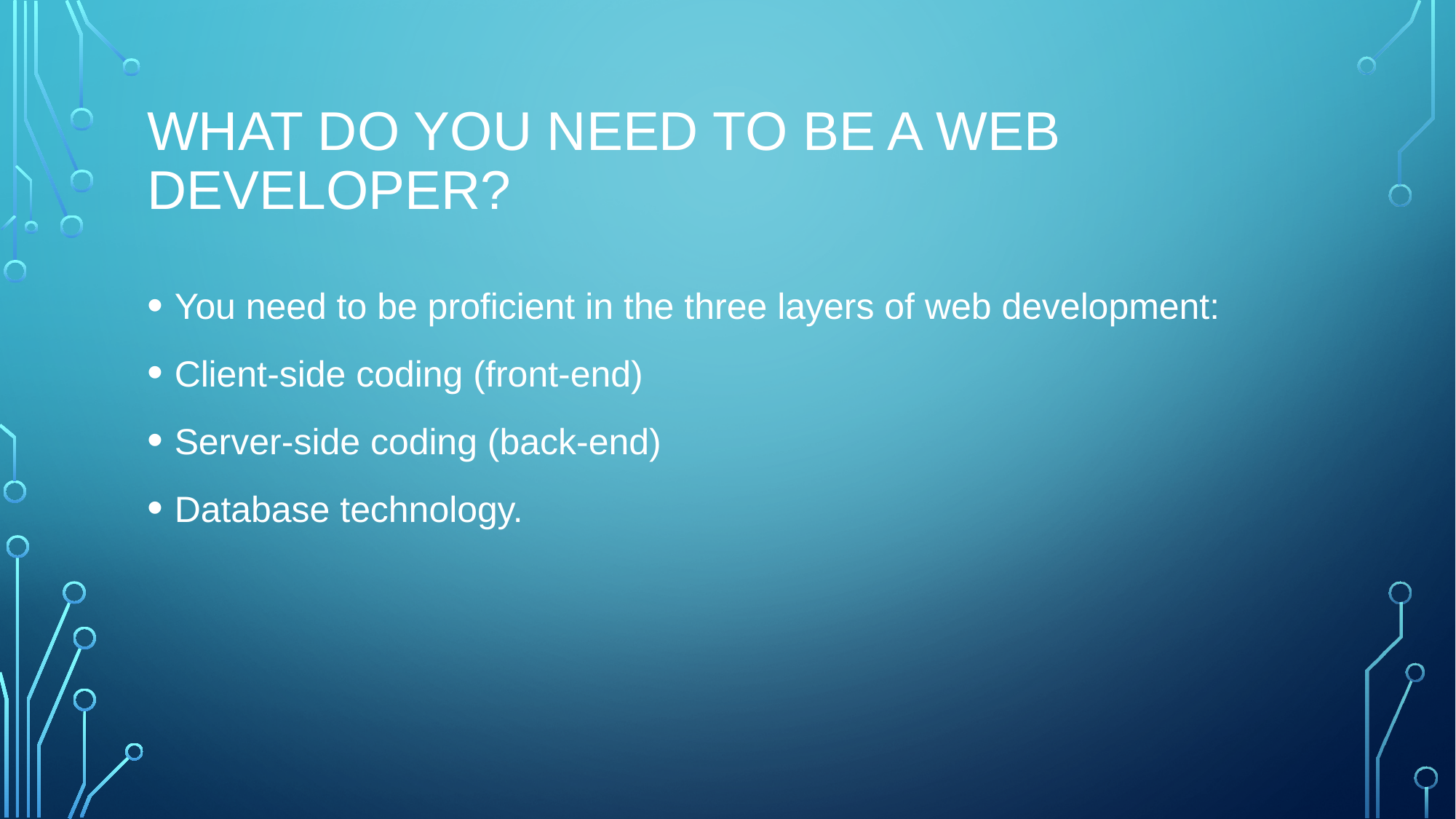

# What do you need to be a web developer?
You need to be proficient in the three layers of web development:
Client-side coding (front-end)
Server-side coding (back-end)
Database technology.